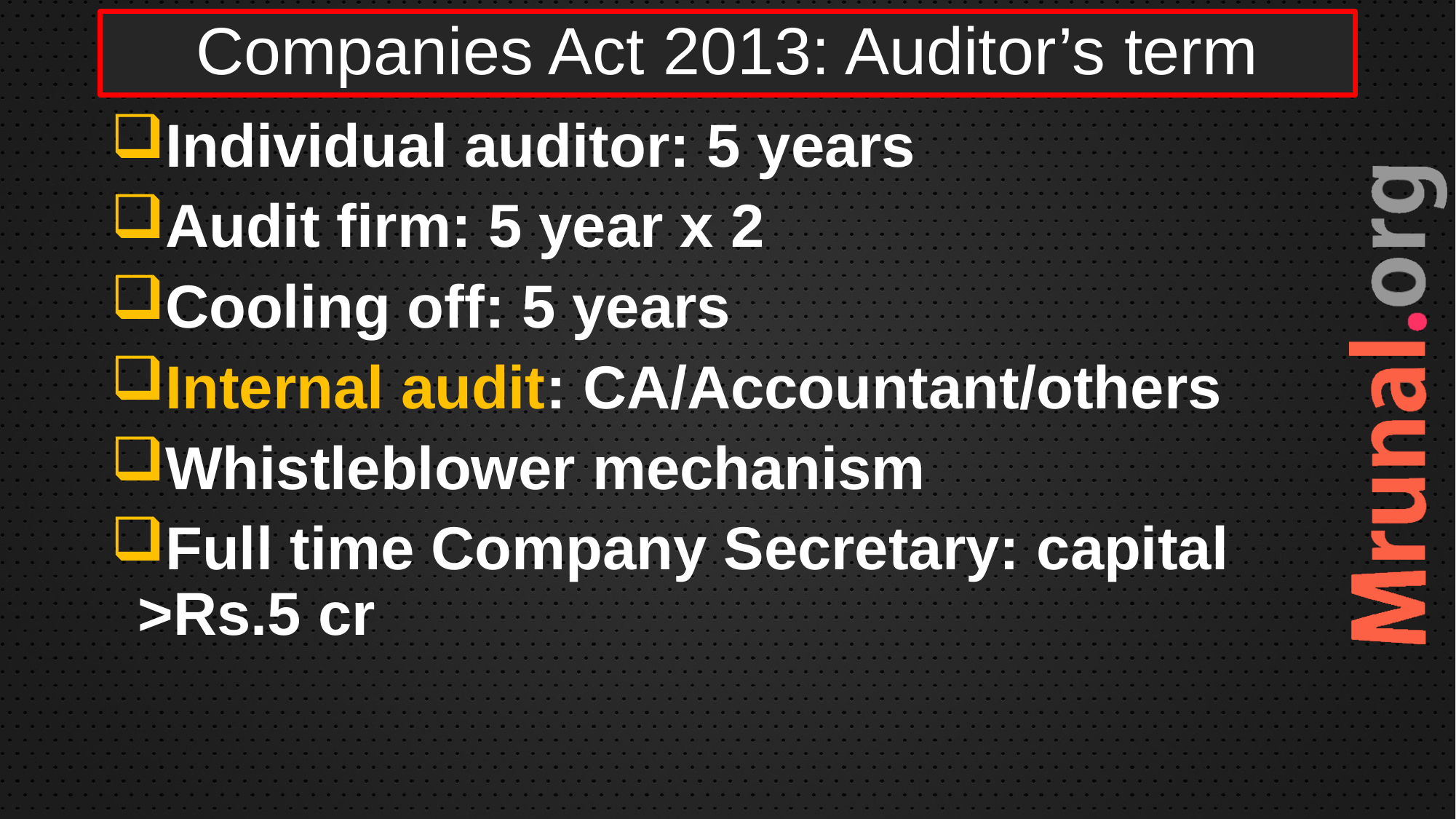

# Companies Act 2013: Auditor’s term
Individual auditor: 5 years
Audit firm: 5 year x 2
Cooling off: 5 years
Internal audit: CA/Accountant/others
Whistleblower mechanism
Full time Company Secretary: capital >Rs.5 cr